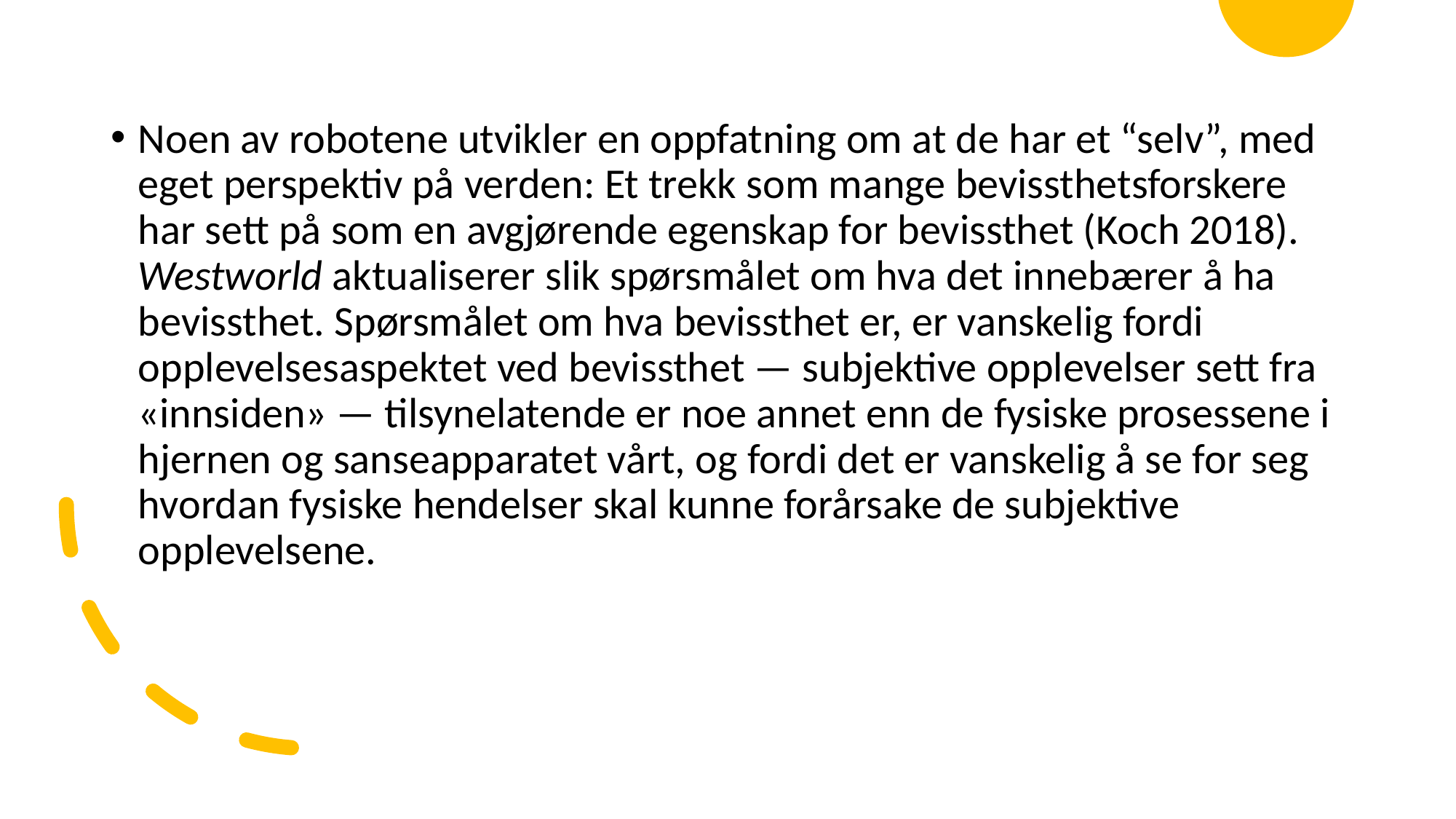

Noen av robotene utvikler en oppfatning om at de har et “selv”, med eget perspektiv på verden: Et trekk som mange bevissthetsforskere har sett på som en avgjørende egenskap for bevissthet (Koch 2018). Westworld aktualiserer slik spørsmålet om hva det innebærer å ha bevissthet. Spørsmålet om hva bevissthet er, er vanskelig fordi opplevelsesaspektet ved bevissthet — subjektive opplevelser sett fra «innsiden» — tilsynelatende er noe annet enn de fysiske prosessene i hjernen og sanseapparatet vårt, og fordi det er vanskelig å se for seg hvordan fysiske hendelser skal kunne forårsake de subjektive opplevelsene.